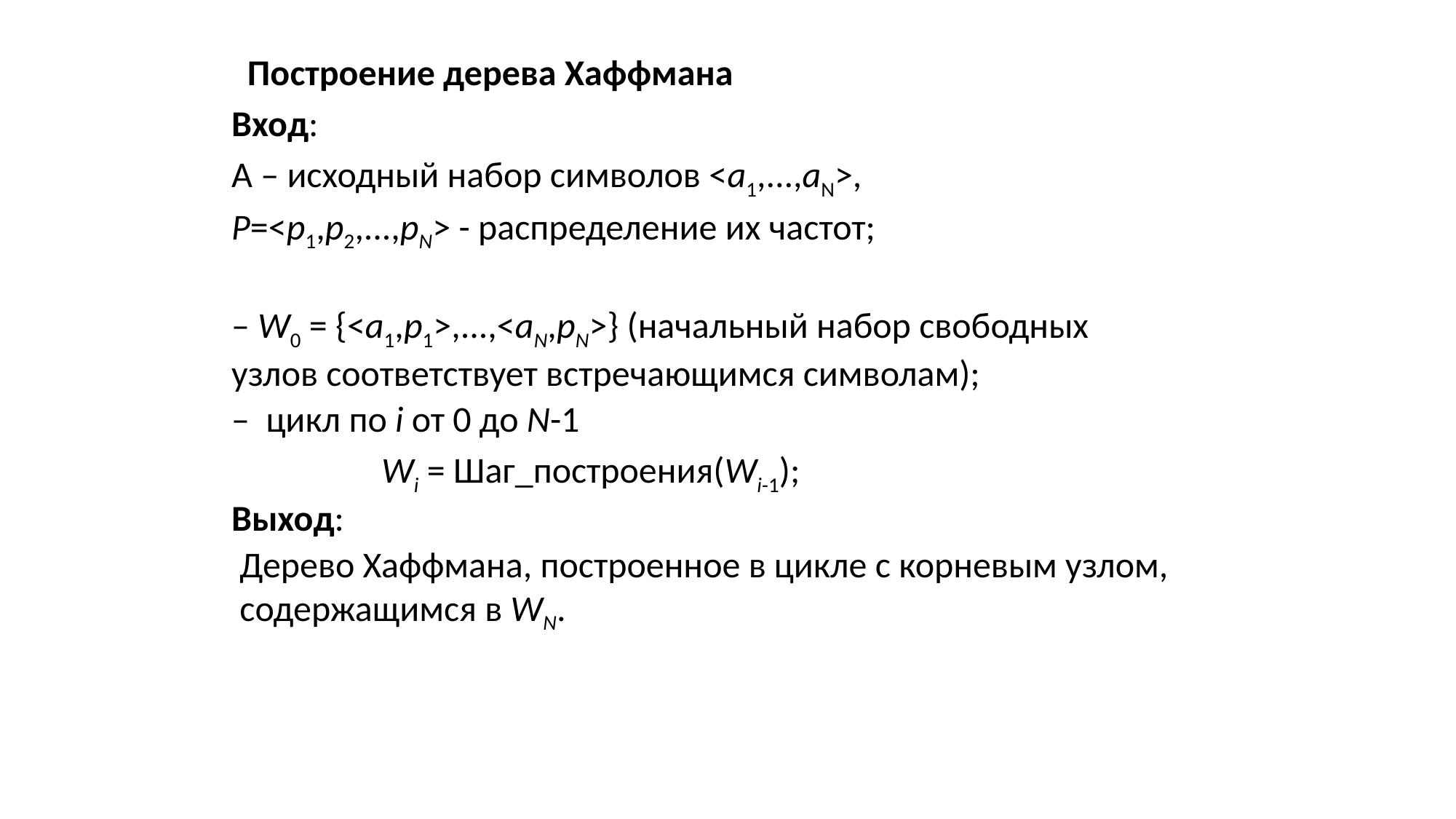

# Построение дерева Хаффмана
Вход:
A – исходный набор символов <a1,...,aN>,
P=<p1,p2,...,pN> - распределение их частот;

– W0 = {<a1,p1>,...,<aN,pN>} (начальный набор свободных
узлов соответствует встречающимся символам);
–  цикл по i от 0 до N-1
		Wi = Шаг_построения(Wi-1);
Выход:
Дерево Хаффмана, построенное в цикле с корневым узлом, содержащимся в WN.